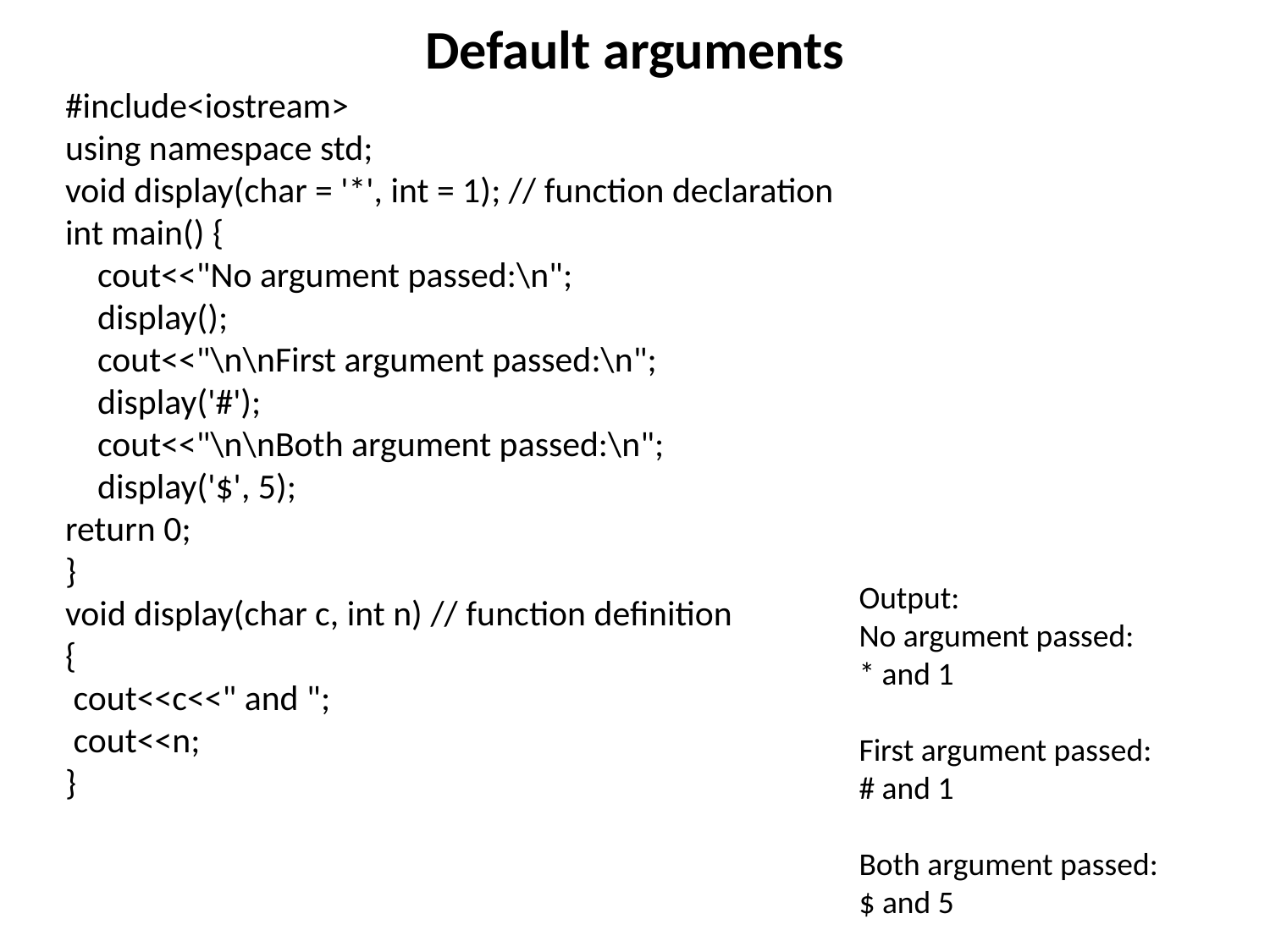

# Default arguments
#include<iostream>
using namespace std;
void display(char = '*', int = 1); // function declaration
int main() {
    cout<<"No argument passed:\n";
    display();
    cout<<"\n\nFirst argument passed:\n";
    display('#');
    cout<<"\n\nBoth argument passed:\n";
    display('$', 5);
return 0;
}
void display(char c, int n) // function definition
{
 cout<<c<<" and ";
 cout<<n;
}
Output:
No argument passed:
* and 1

First argument passed:
# and 1

Both argument passed:
$ and 5